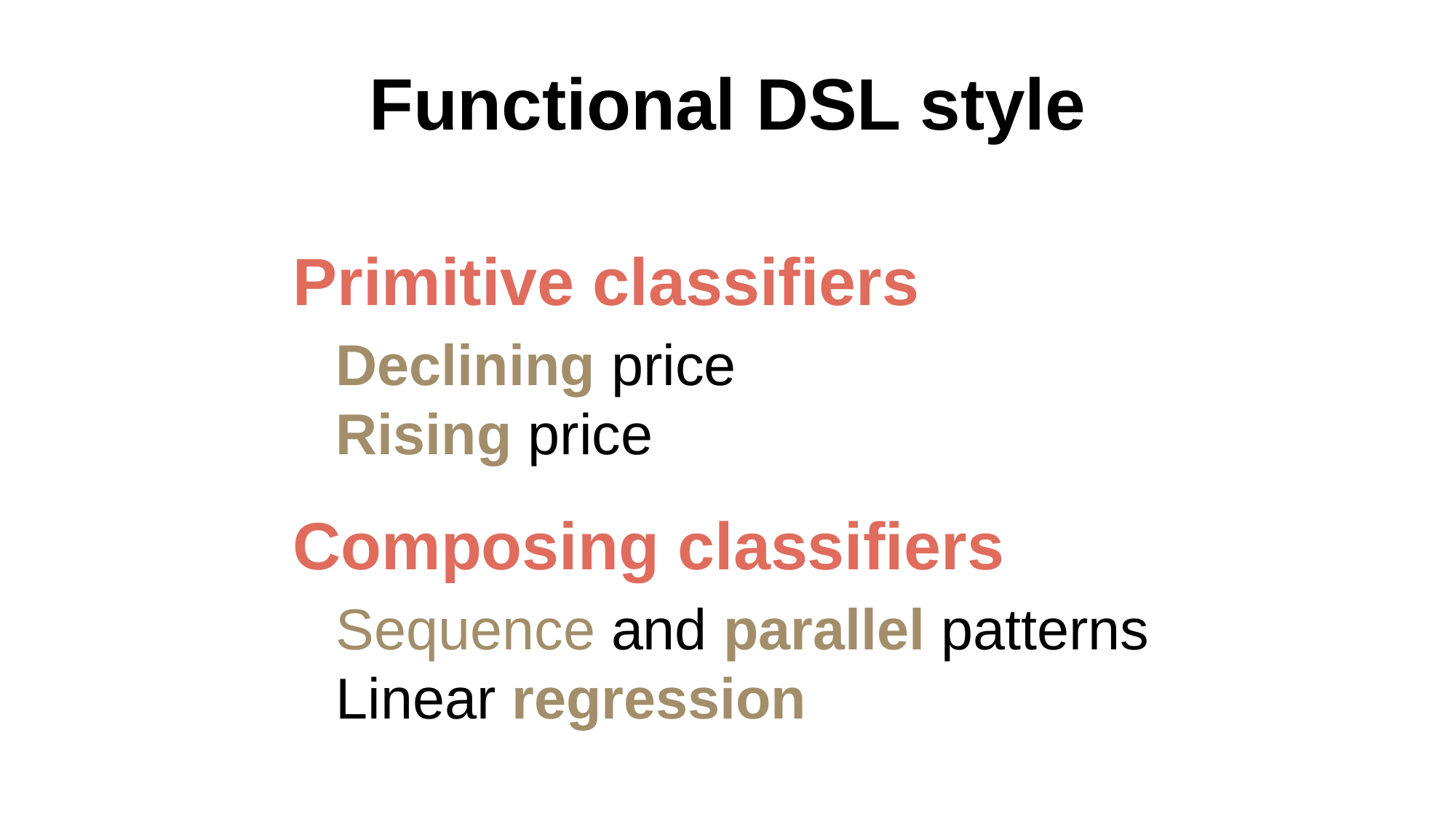

# Functional DSL style
Primitive classifiers
Declining price
Rising price
Composing classifiers
Sequence and parallel patterns
Linear regression